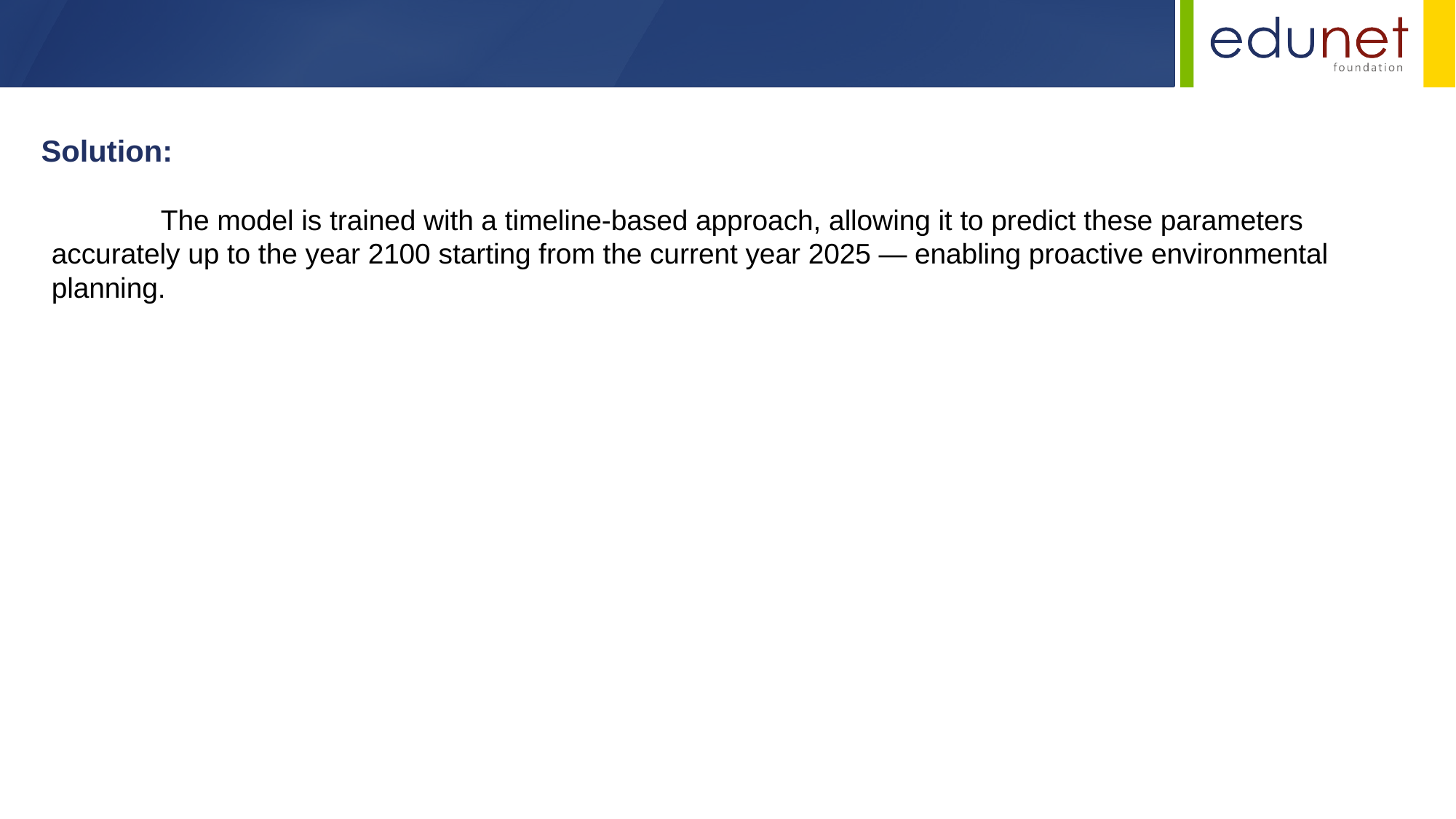

Solution:
	The model is trained with a timeline-based approach, allowing it to predict these parameters accurately up to the year 2100 starting from the current year 2025 — enabling proactive environmental planning.